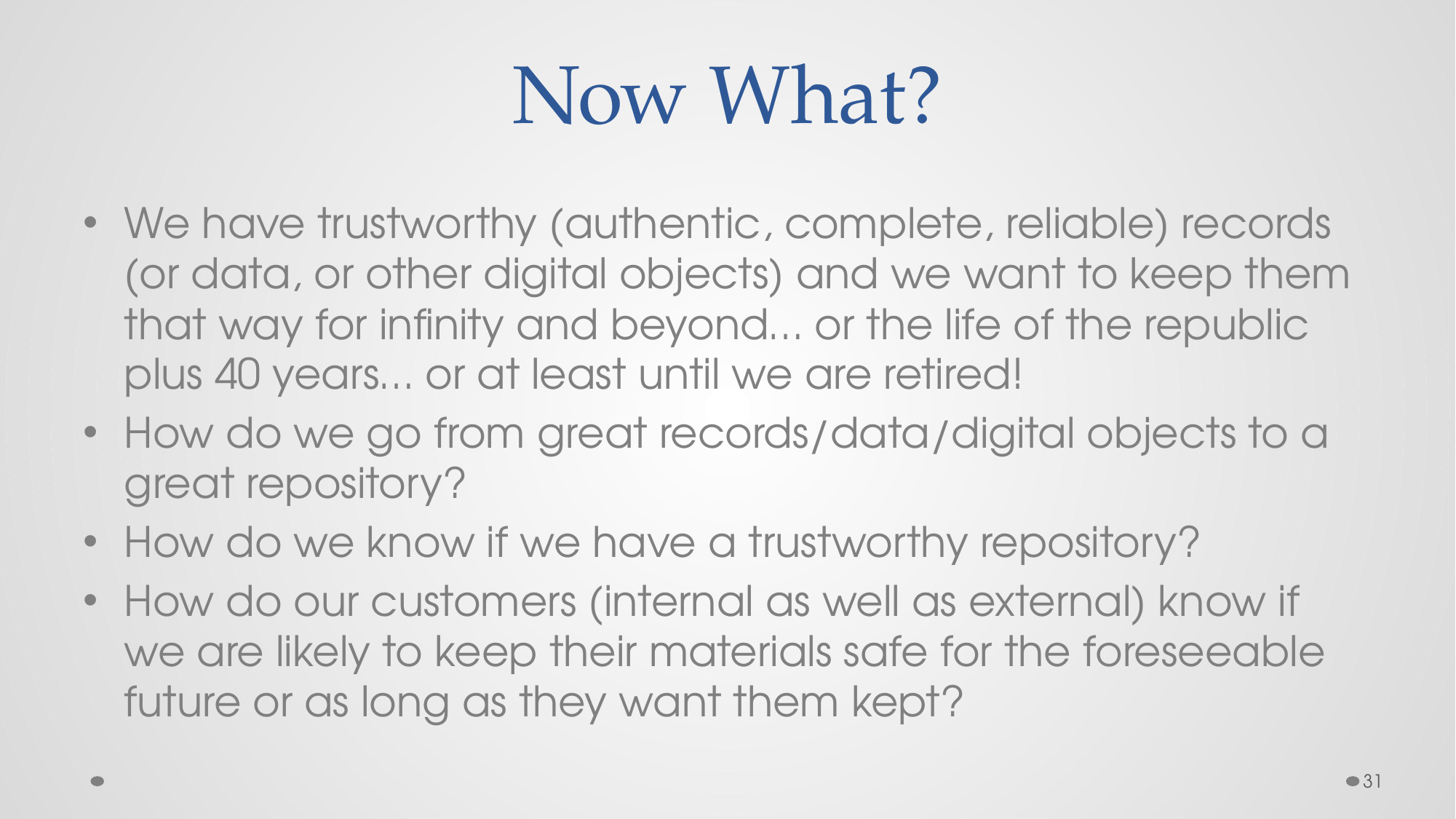

# Now What?
We have trustworthy (authentic, complete, reliable) records (or data, or other digital objects) and we want to keep them that way for infinity and beyond… or the life of the republic plus 40 years… or at least until we are retired!
How do we go from great records/data/digital objects to a great repository?
How do we know if we have a trustworthy repository?
How do our customers (internal as well as external) know if we are likely to keep their materials safe for the foreseeable future or as long as they want them kept?
31